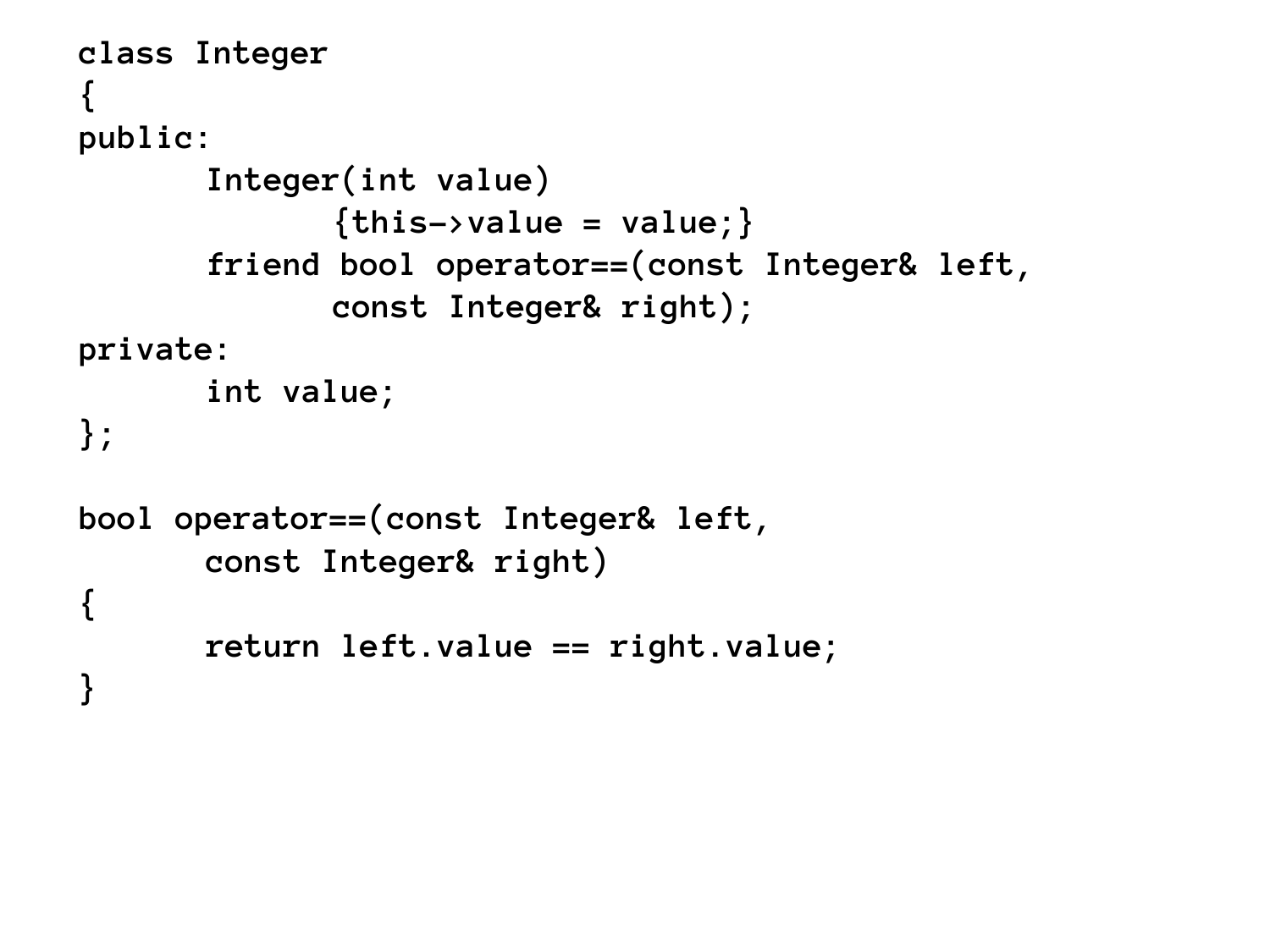

class Integer
{
public:
	Integer(int value)
		{this->value = value;}
	friend bool operator==(const Integer& left,
		const Integer& right);
private:
	int value;
};

bool operator==(const Integer& left,
	const Integer& right)
{
	return left.value == right.value;
}